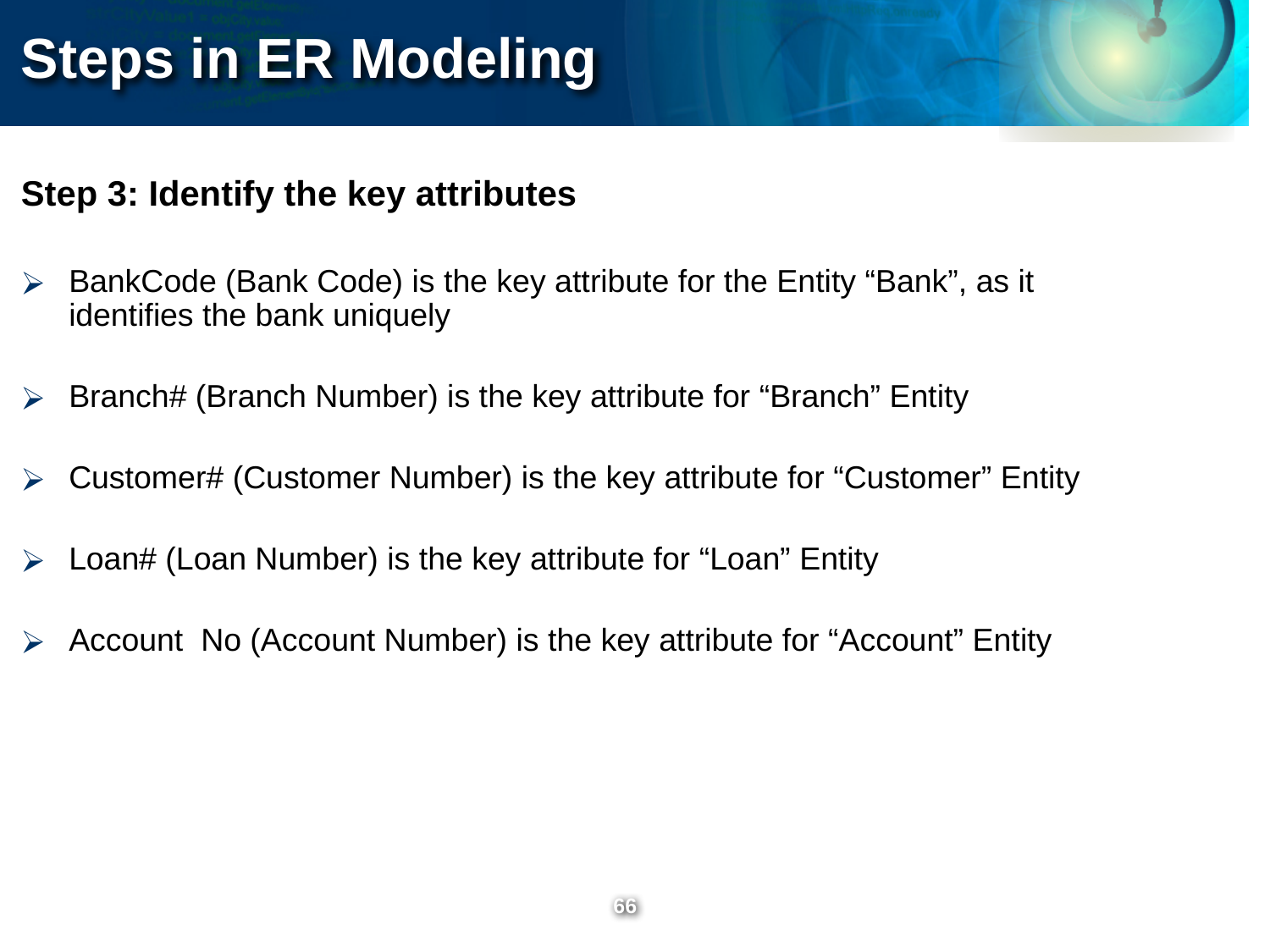

Steps in ER Modeling
Step 3: Identify the key attributes

BankCode (Bank Code) is the key attribute for the Entity “Bank”, as it identifies the bank uniquely

Branch# (Branch Number) is the key attribute for “Branch” Entity

Customer# (Customer Number) is the key attribute for “Customer” Entity

Loan# (Loan Number) is the key attribute for “Loan” Entity

Account  No (Account Number) is the key attribute for “Account” Entity

66